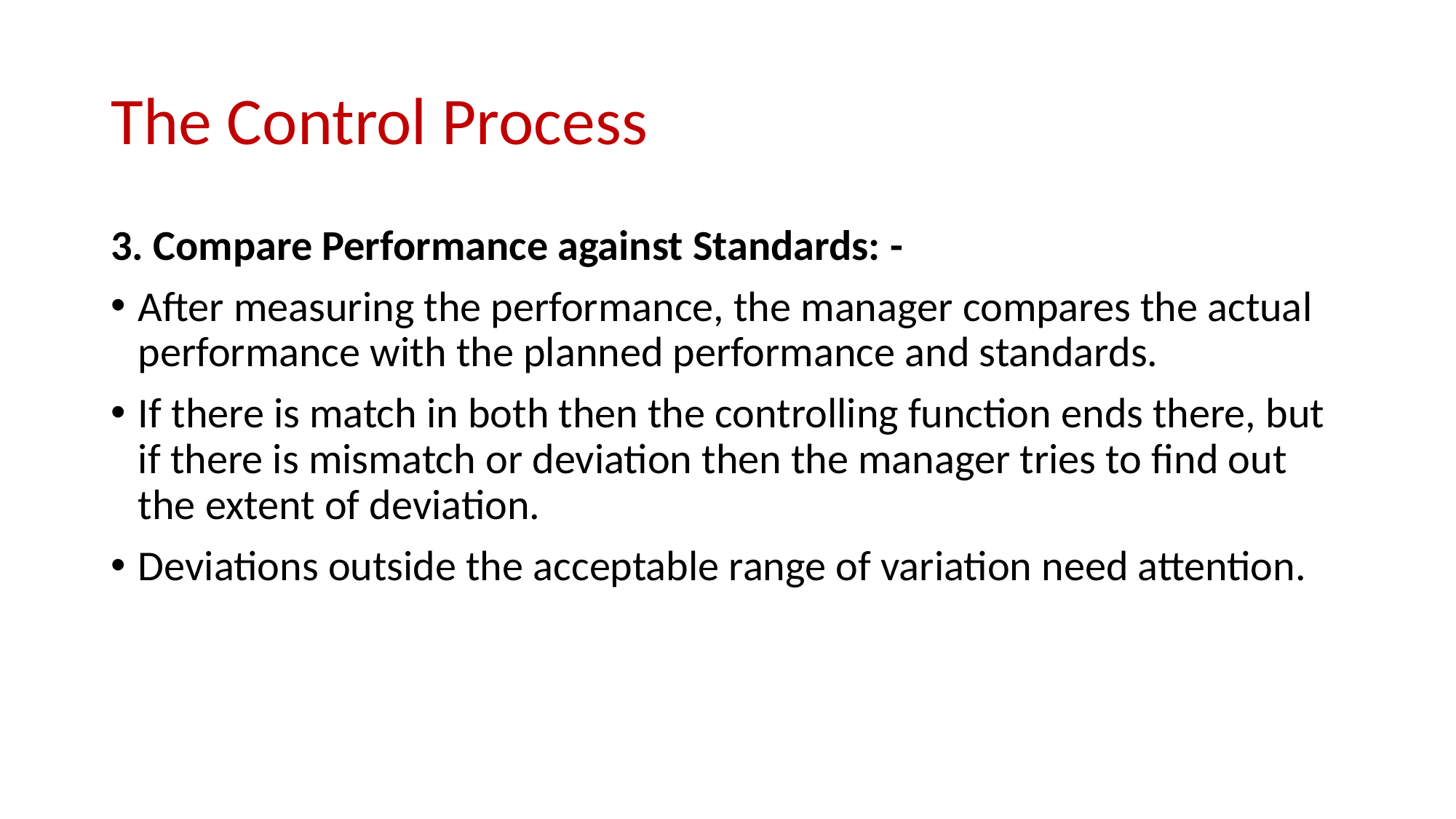

# The Control Process
3. Compare Performance against Standards: -
After measuring the performance, the manager compares the actual performance with the planned performance and standards.
If there is match in both then the controlling function ends there, but if there is mismatch or deviation then the manager tries to find out the extent of deviation.
Deviations outside the acceptable range of variation need attention.